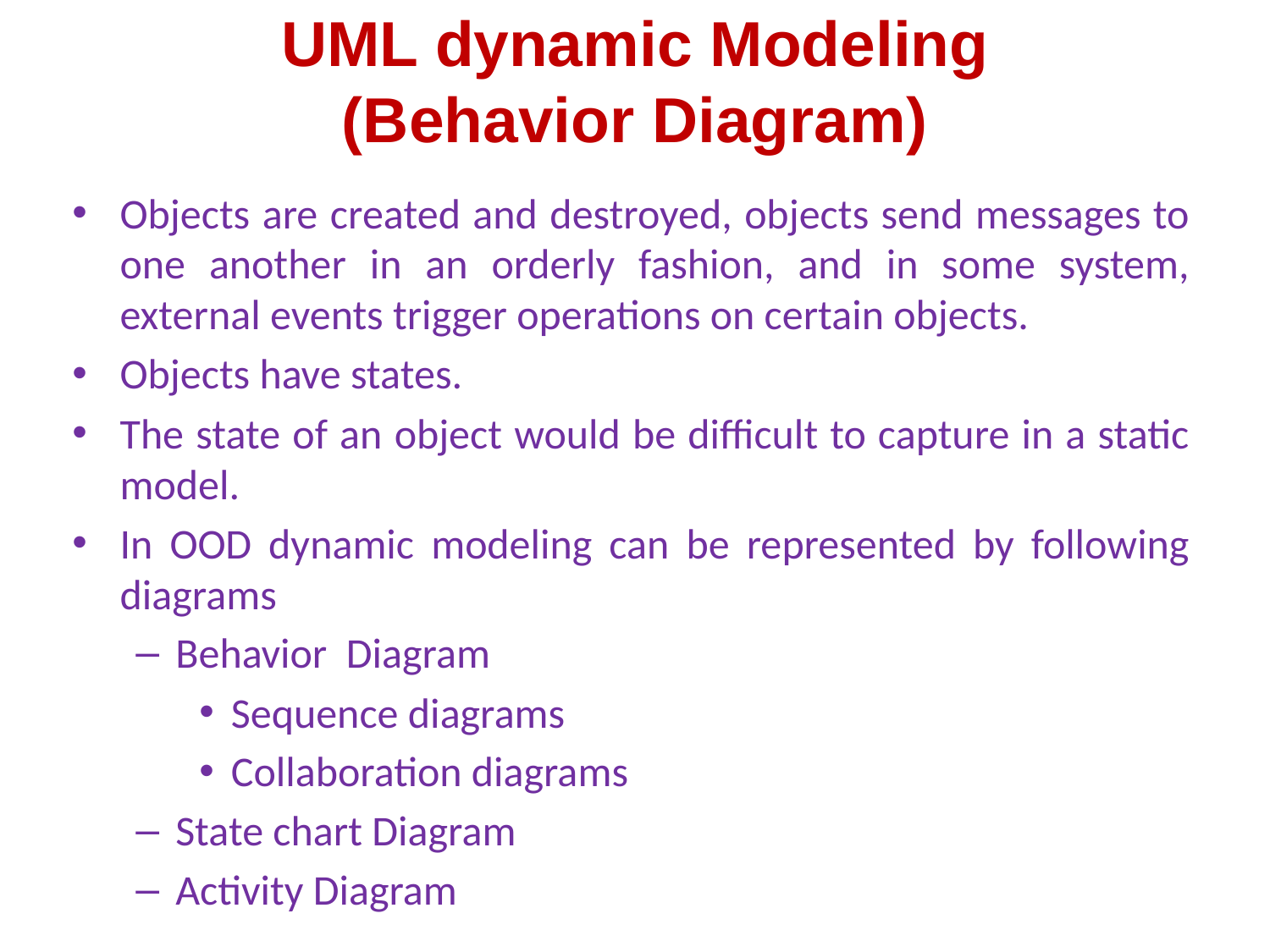

# UML dynamic Modeling (Behavior Diagram)
Objects are created and destroyed, objects send messages to one another in an orderly fashion, and in some system, external events trigger operations on certain objects.
Objects have states.
The state of an object would be difficult to capture in a static model.
In OOD dynamic modeling can be represented by following diagrams
Behavior  Diagram
Sequence diagrams
Collaboration diagrams
State chart Diagram
Activity Diagram